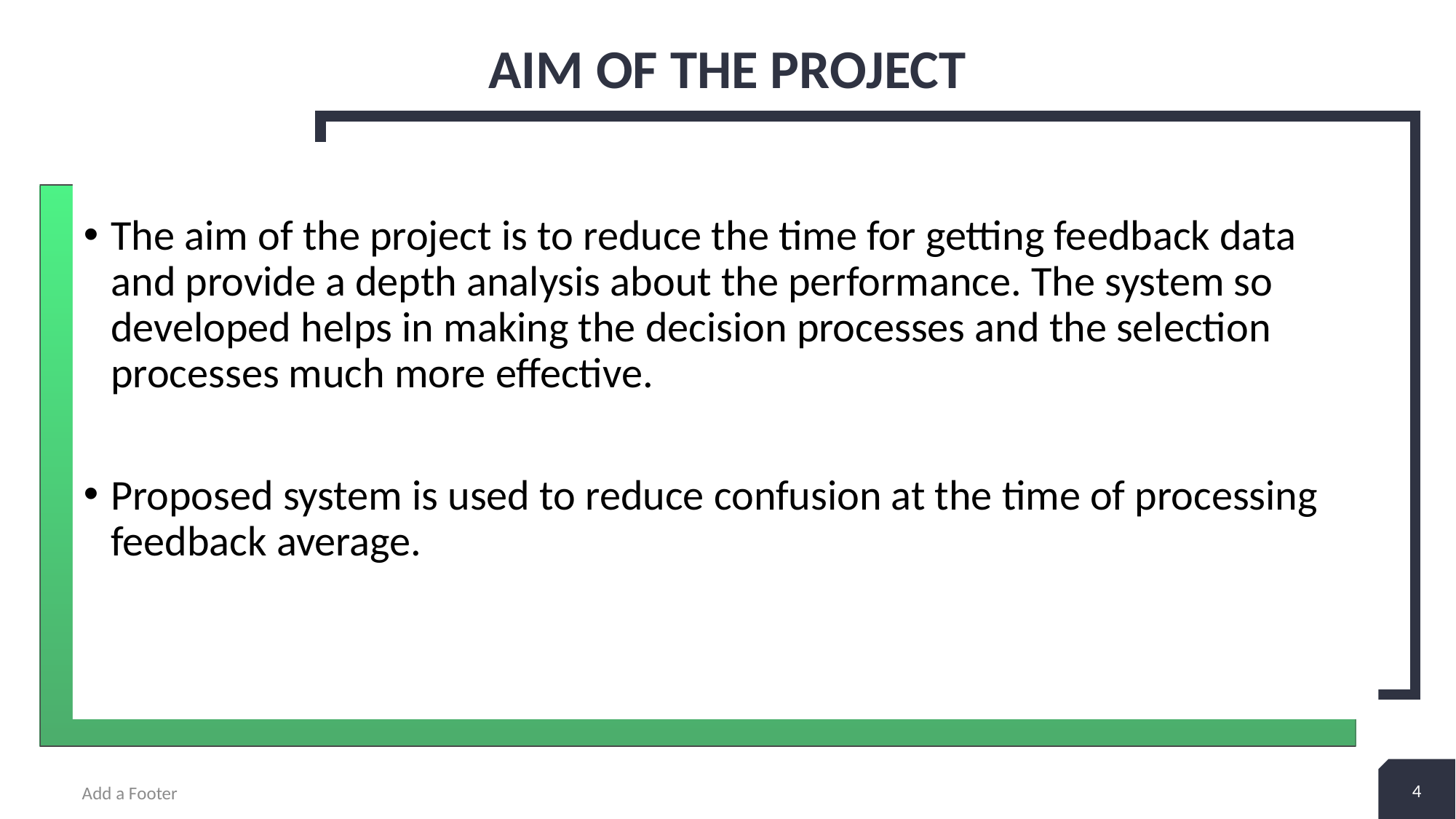

# AIM OF THE PROJECT

The aim of the project is to reduce the time for getting feedback data and provide a depth analysis about the performance. The system so developed helps in making the decision processes and the selection processes much more effective.

Proposed system is used to reduce confusion at the time of processing feedback average.

4
Add a Footer